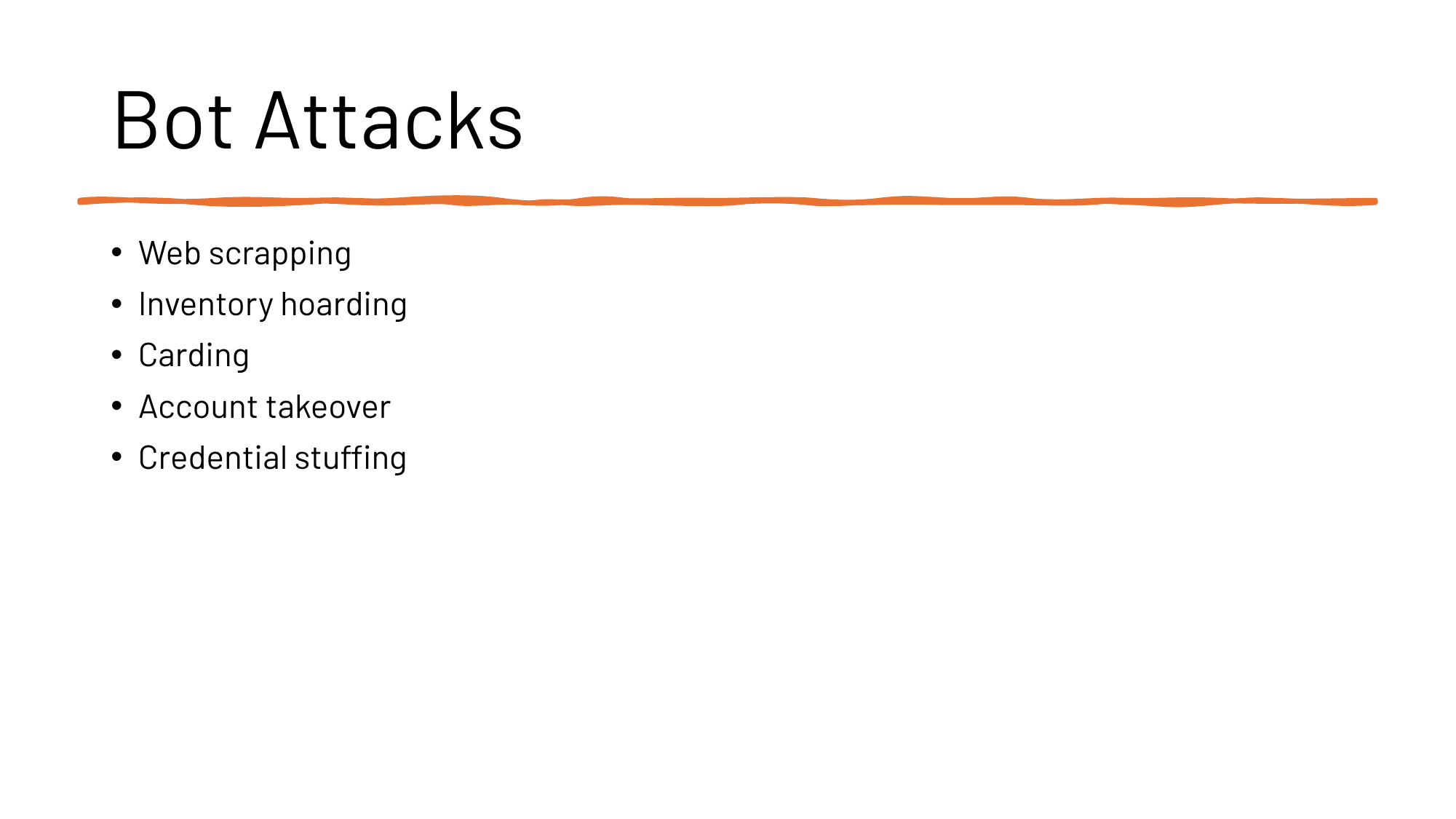

# Bot Attacks

Web scrapping
Inventory hoarding
Carding
Account takeover
Credential stuffing